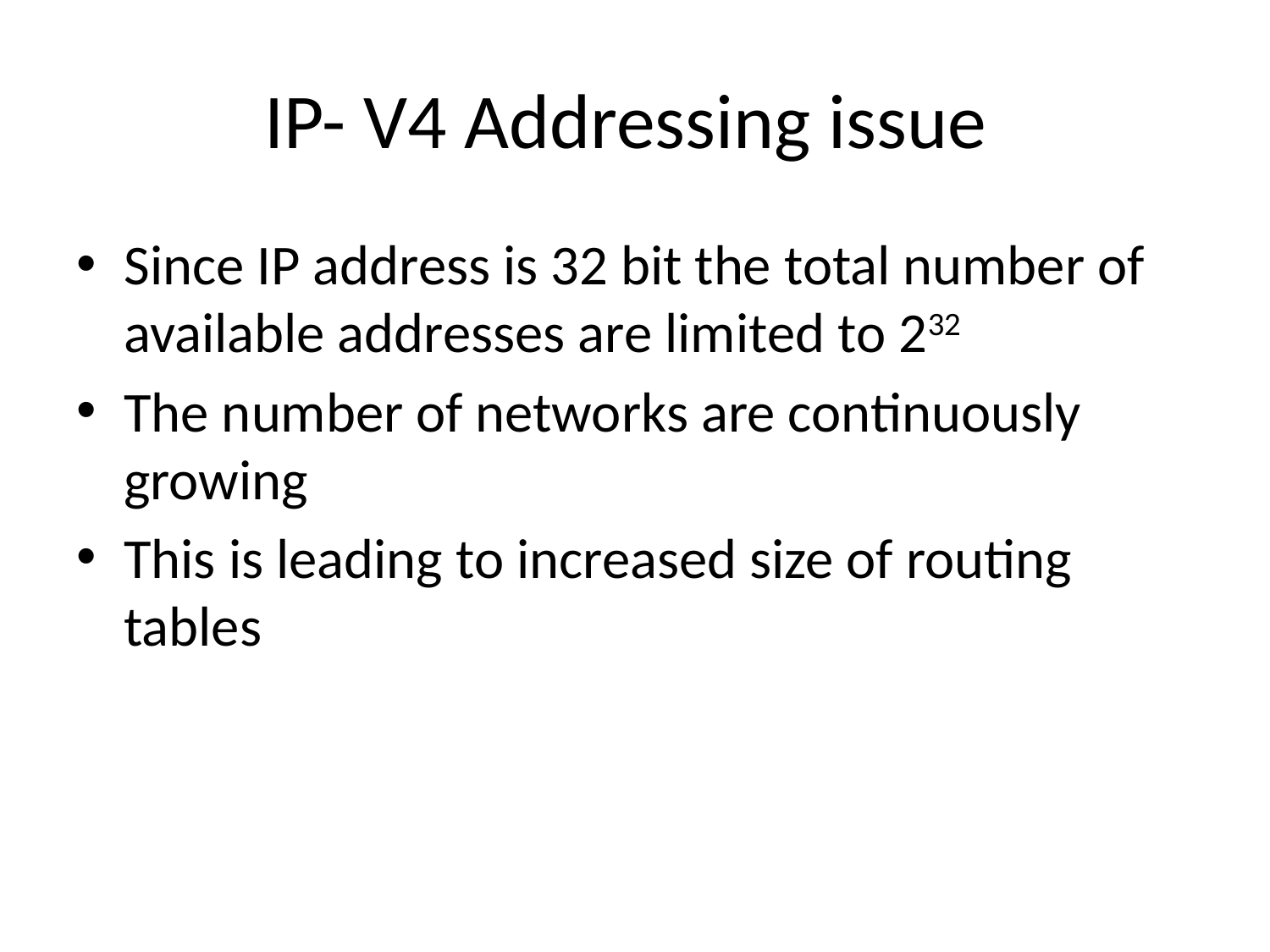

# IP- V4 Addressing issue
Since IP address is 32 bit the total number of available addresses are limited to 232
The number of networks are continuously growing
This is leading to increased size of routing tables